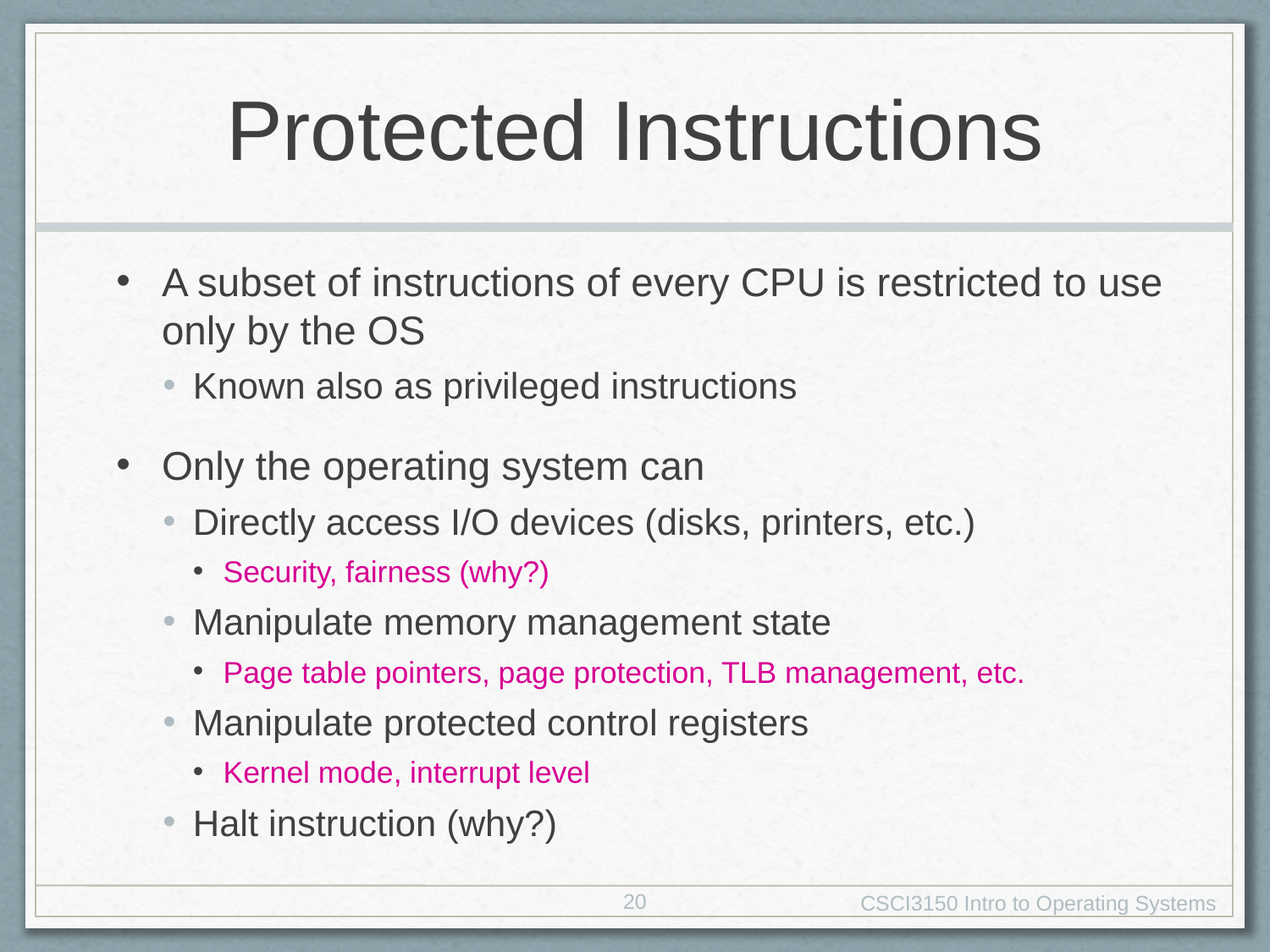

# Protected Instructions
A subset of instructions of every CPU is restricted to use only by the OS
Known also as privileged instructions
Only the operating system can
Directly access I/O devices (disks, printers, etc.)
Security, fairness (why?)
Manipulate memory management state
Page table pointers, page protection, TLB management, etc.
Manipulate protected control registers
Kernel mode, interrupt level
Halt instruction (why?)
20
CSCI3150 Intro to Operating Systems